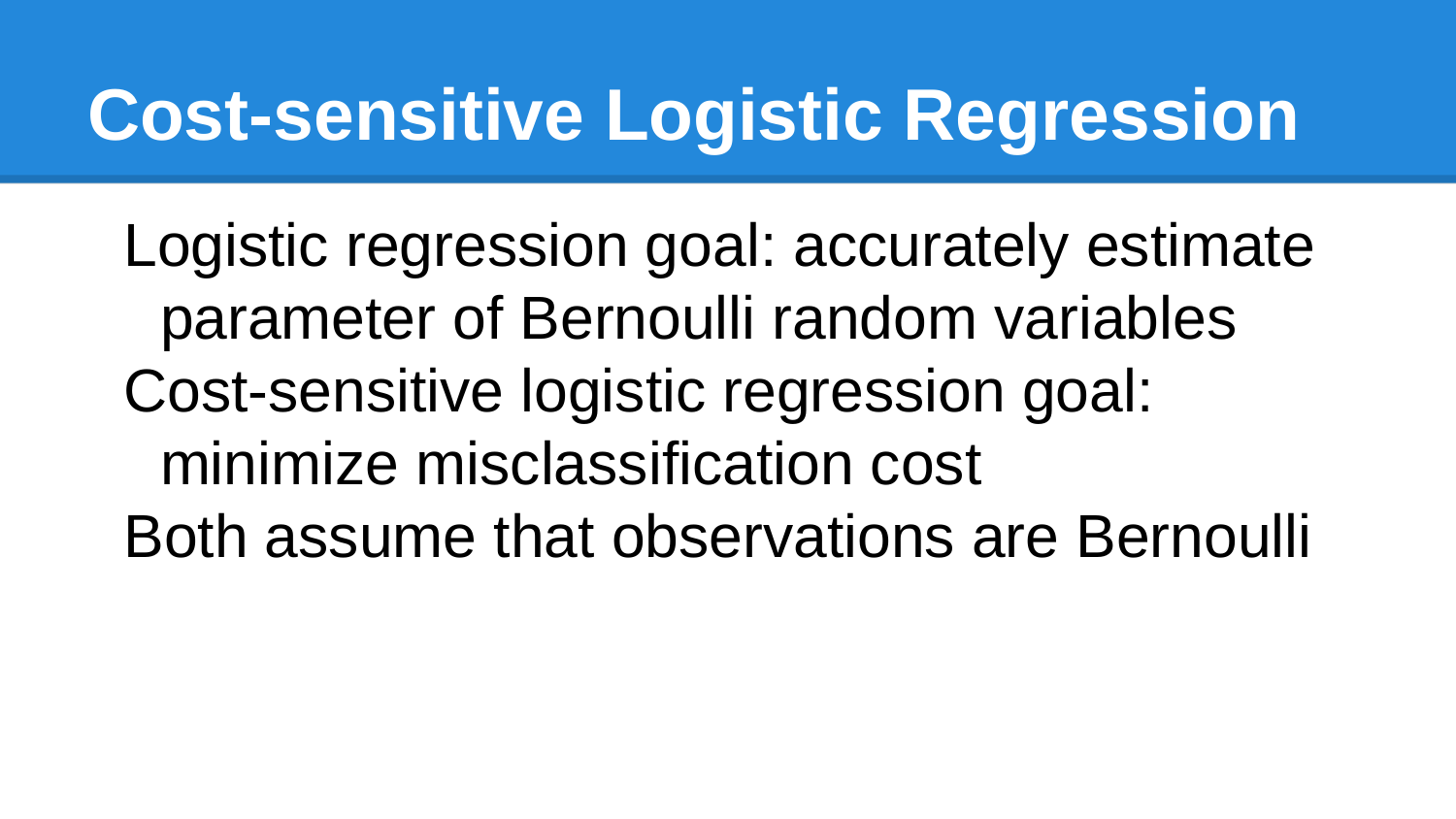

# Cost-sensitive Logistic Regression
Logistic regression goal: accurately estimate parameter of Bernoulli random variables
Cost-sensitive logistic regression goal: minimize misclassification cost
Both assume that observations are Bernoulli